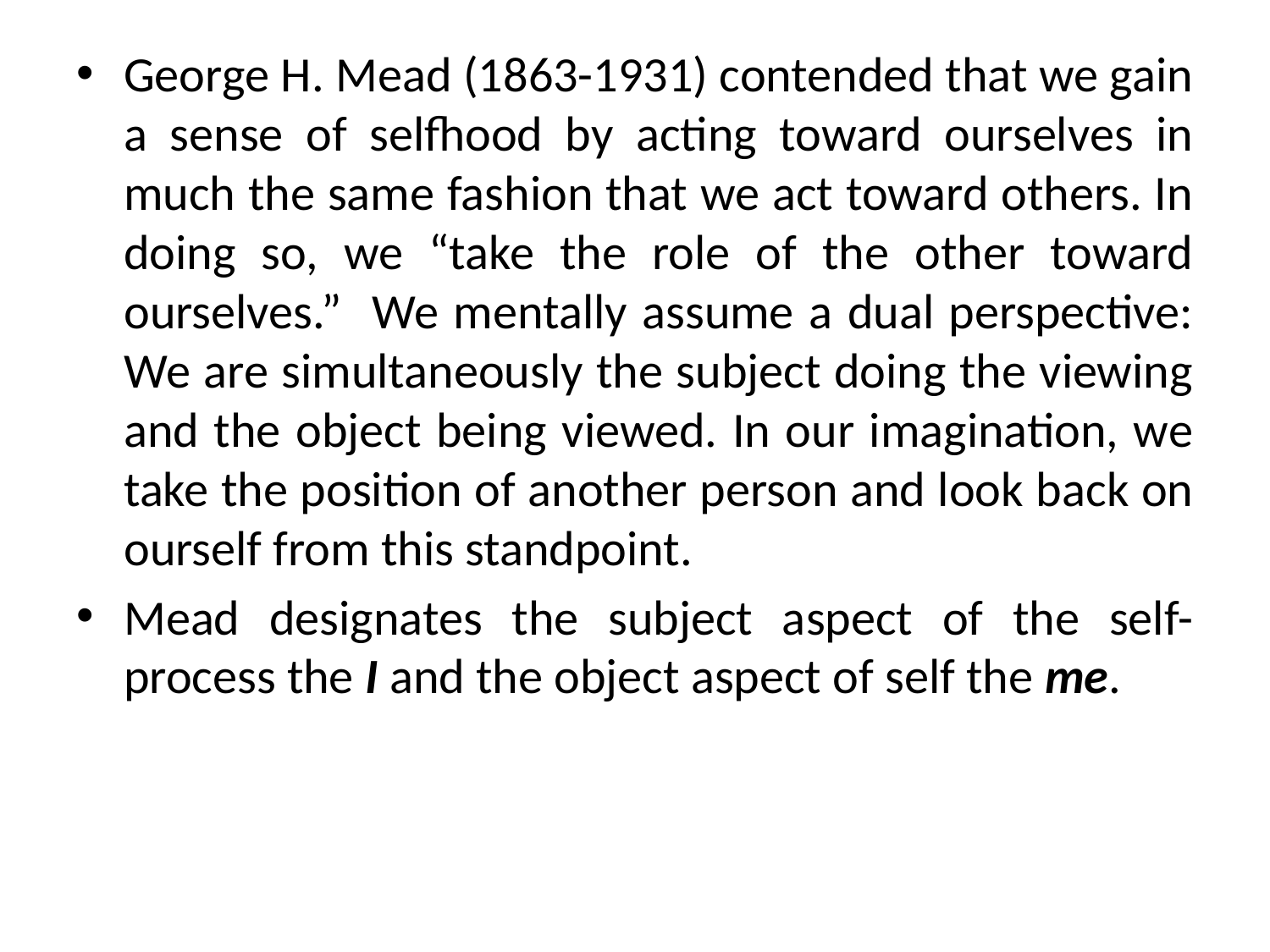

George H. Mead (1863-1931) contended that we gain a sense of selfhood by acting toward ourselves in much the same fashion that we act toward others. In doing so, we “take the role of the other toward ourselves.”  We mentally assume a dual perspective: We are simultaneously the subject doing the viewing and the object being viewed. In our imagination, we take the position of another person and look back on ourself from this standpoint.
Mead designates the subject aspect of the self-process the I and the object aspect of self the me.